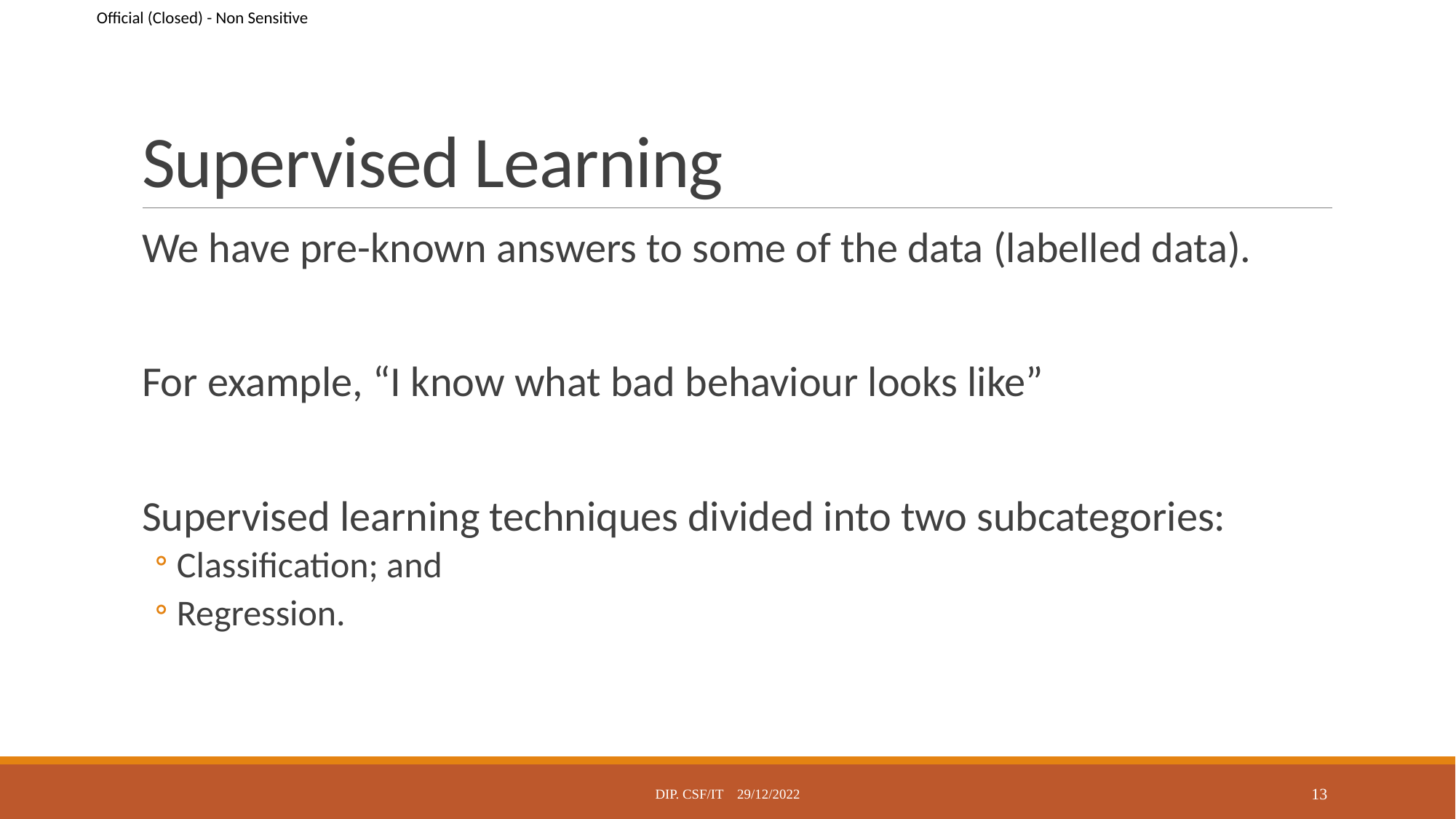

# Supervised Learning
We have pre-known answers to some of the data (labelled data).

For example, “I know what bad behaviour looks like”

Supervised learning techniques divided into two subcategories:
Classification; and
Regression.

Dip. CSF/IT    29/12/2022
13